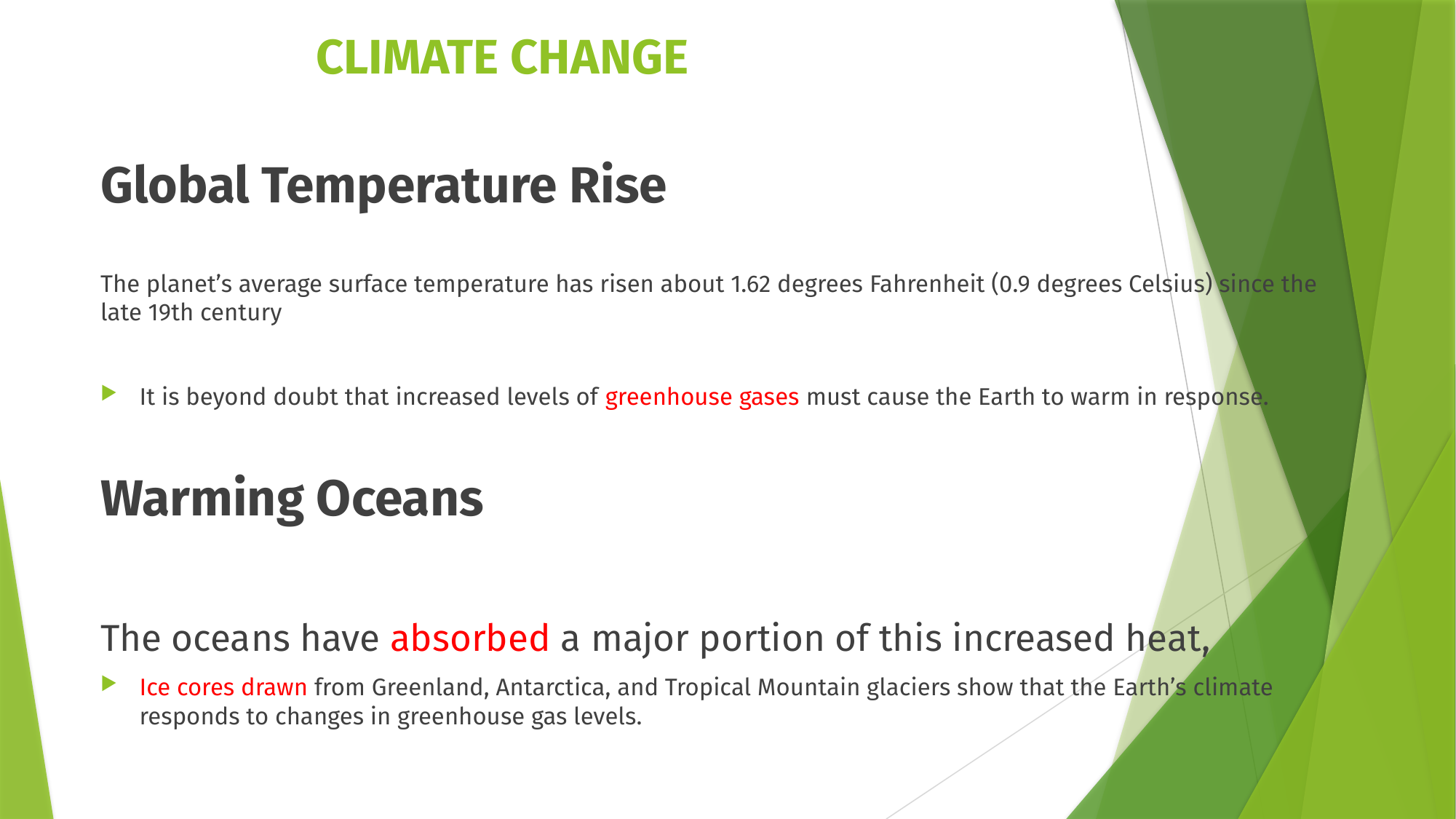

# CLIMATE CHANGE
Global Temperature Rise

The planet’s average surface temperature has risen about 1.62 degrees Fahrenheit (0.9 degrees Celsius) since the late 19th century

It is beyond doubt that increased levels of greenhouse gases must cause the Earth to warm in response.

Warming Oceans

The oceans have absorbed a major portion of this increased heat,
Ice cores drawn from Greenland, Antarctica, and Tropical Mountain glaciers show that the Earth’s climate responds to changes in greenhouse gas levels.